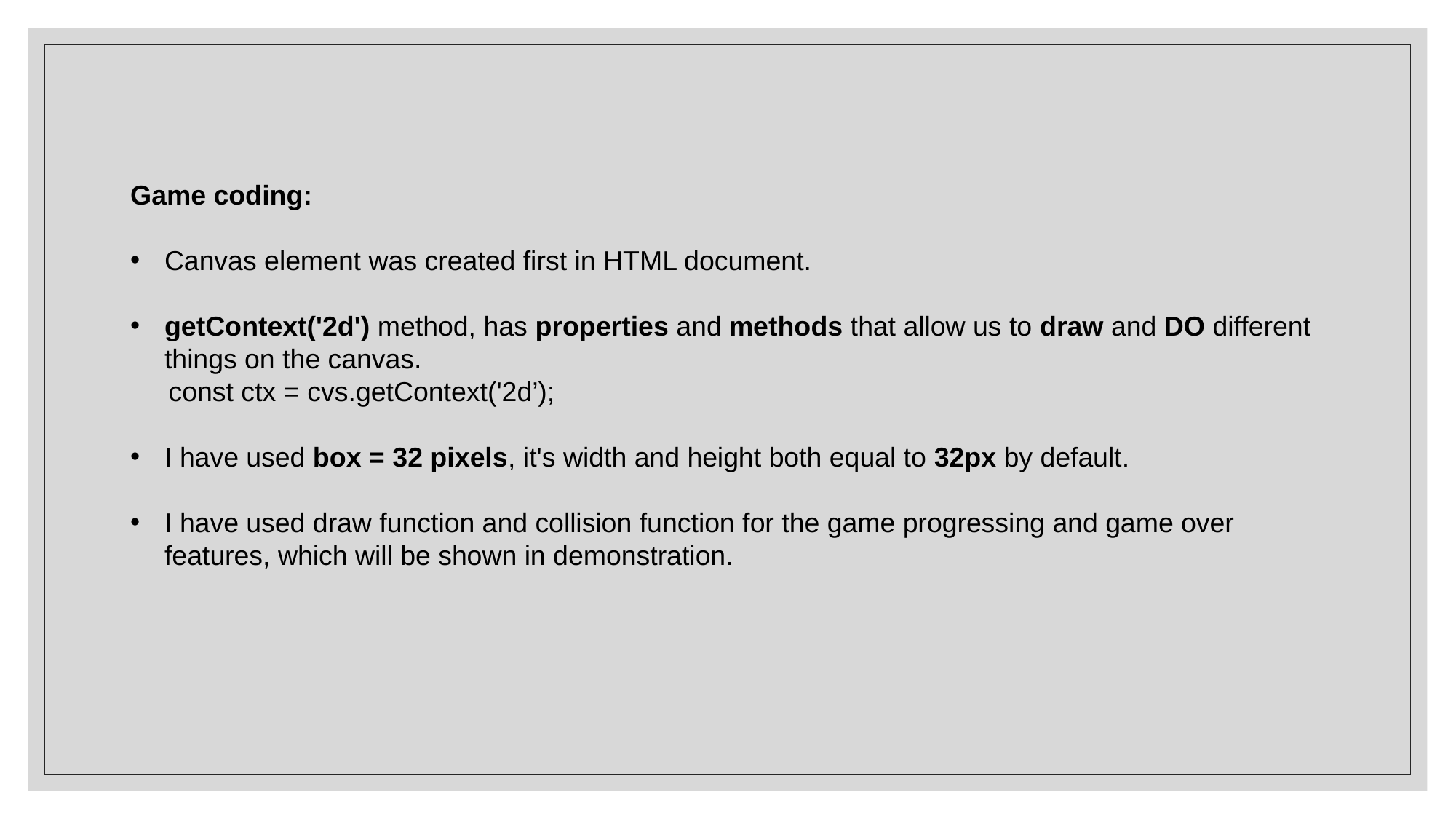

Game coding:

Canvas element was created first in HTML document.

getContext('2d') method, has properties and methods that allow us to draw and DO different things on the canvas.
     const ctx = cvs.getContext('2d’);

I have used box = 32 pixels, it's width and height both equal to 32px by default.

I have used draw function and collision function for the game progressing and game over features, which will be shown in demonstration.